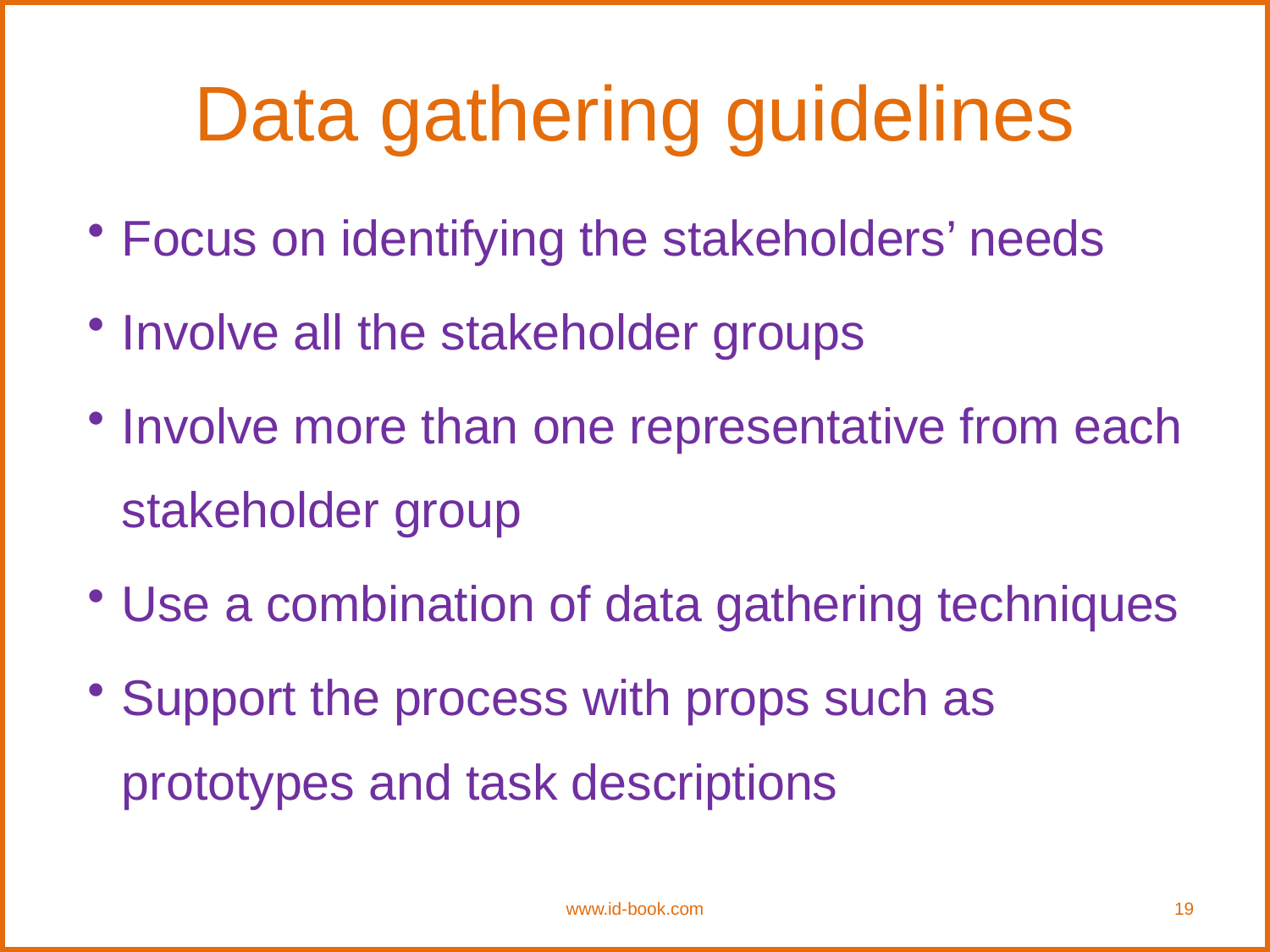

# Data gathering guidelines
Focus on identifying the stakeholders’ needs
Involve all the stakeholder groups
Involve more than one representative from each stakeholder group
Use a combination of data gathering techniques
Support the process with props such as prototypes and task descriptions

www.id-book.com
19